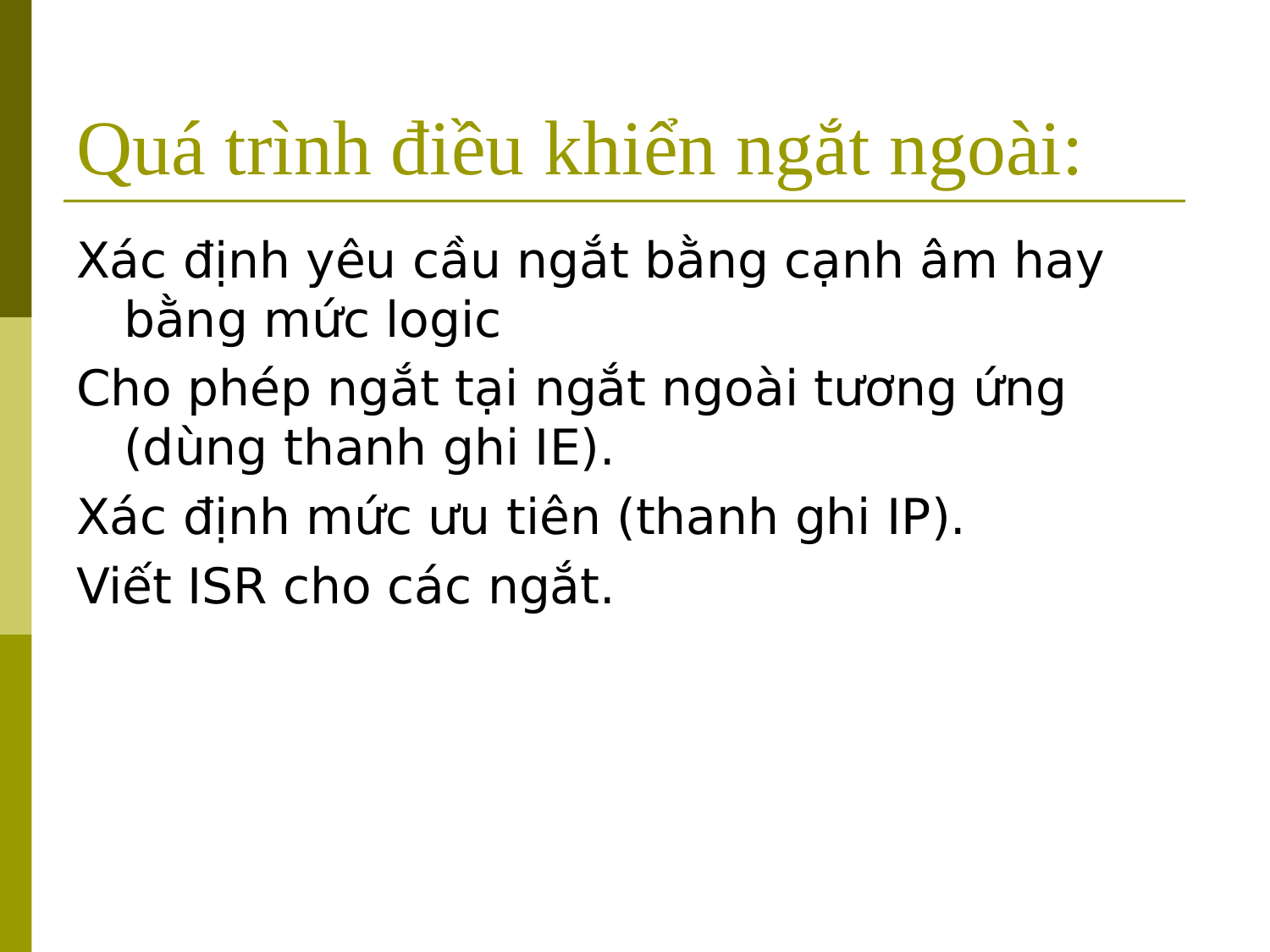

# Quá trình điều khiển ngắt ngoài:
Xác định yêu cầu ngắt bằng cạnh âm hay bằng mức logic
Cho phép ngắt tại ngắt ngoài tương ứng (dùng thanh ghi IE).
Xác định mức ưu tiên (thanh ghi IP).
Viết ISR cho các ngắt.